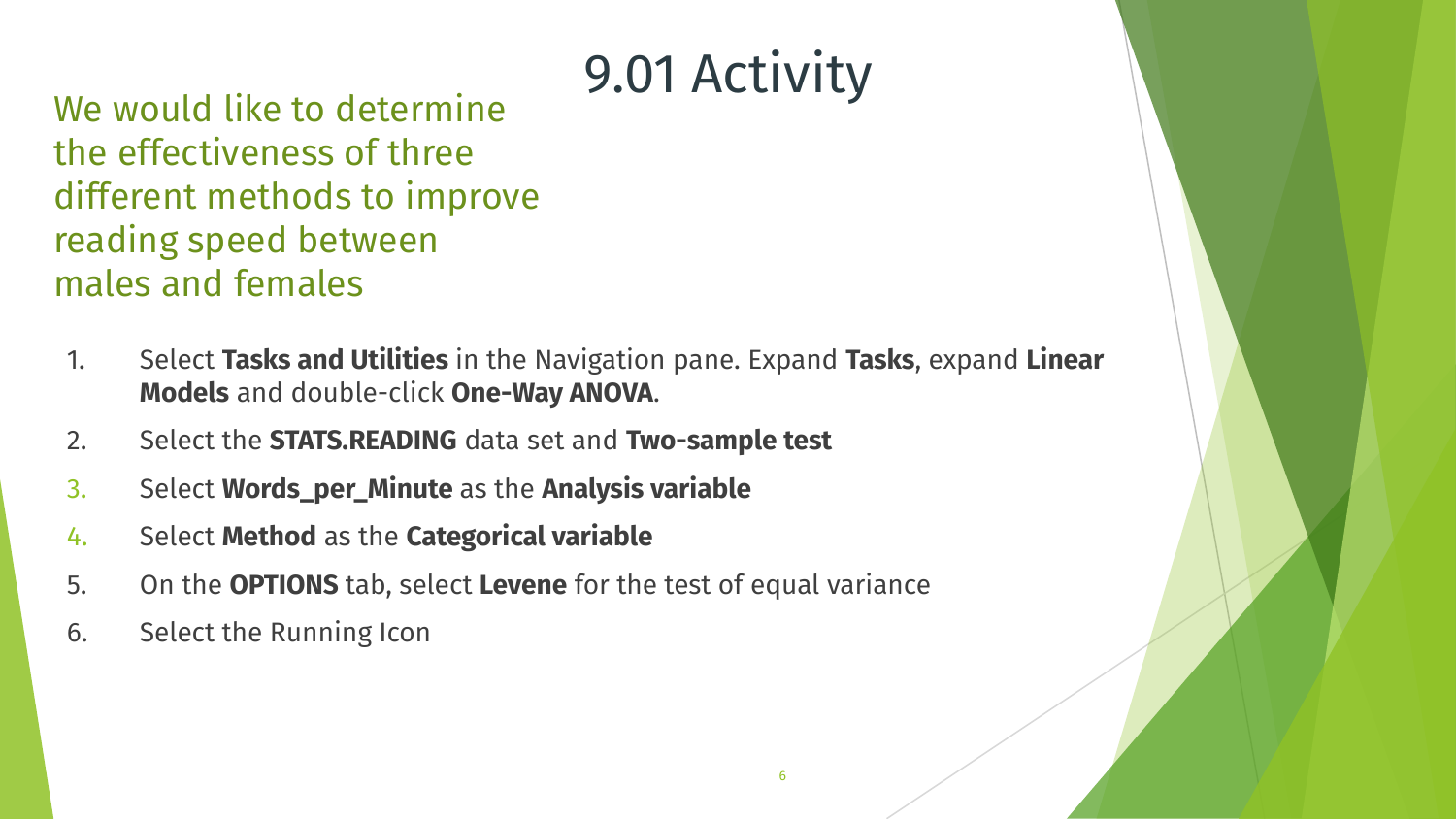

# 9.01 Activity
We would like to determine the effectiveness of three different methods to improve reading speed between males and females

Select Tasks and Utilities in the Navigation pane. Expand Tasks, expand Linear Models and double-click One-Way ANOVA.
Select the STATS.READING data set and Two-sample test
Select Words_per_Minute as the Analysis variable
Select Method as the Categorical variable
On the OPTIONS tab, select Levene for the test of equal variance
Select the Running Icon
6